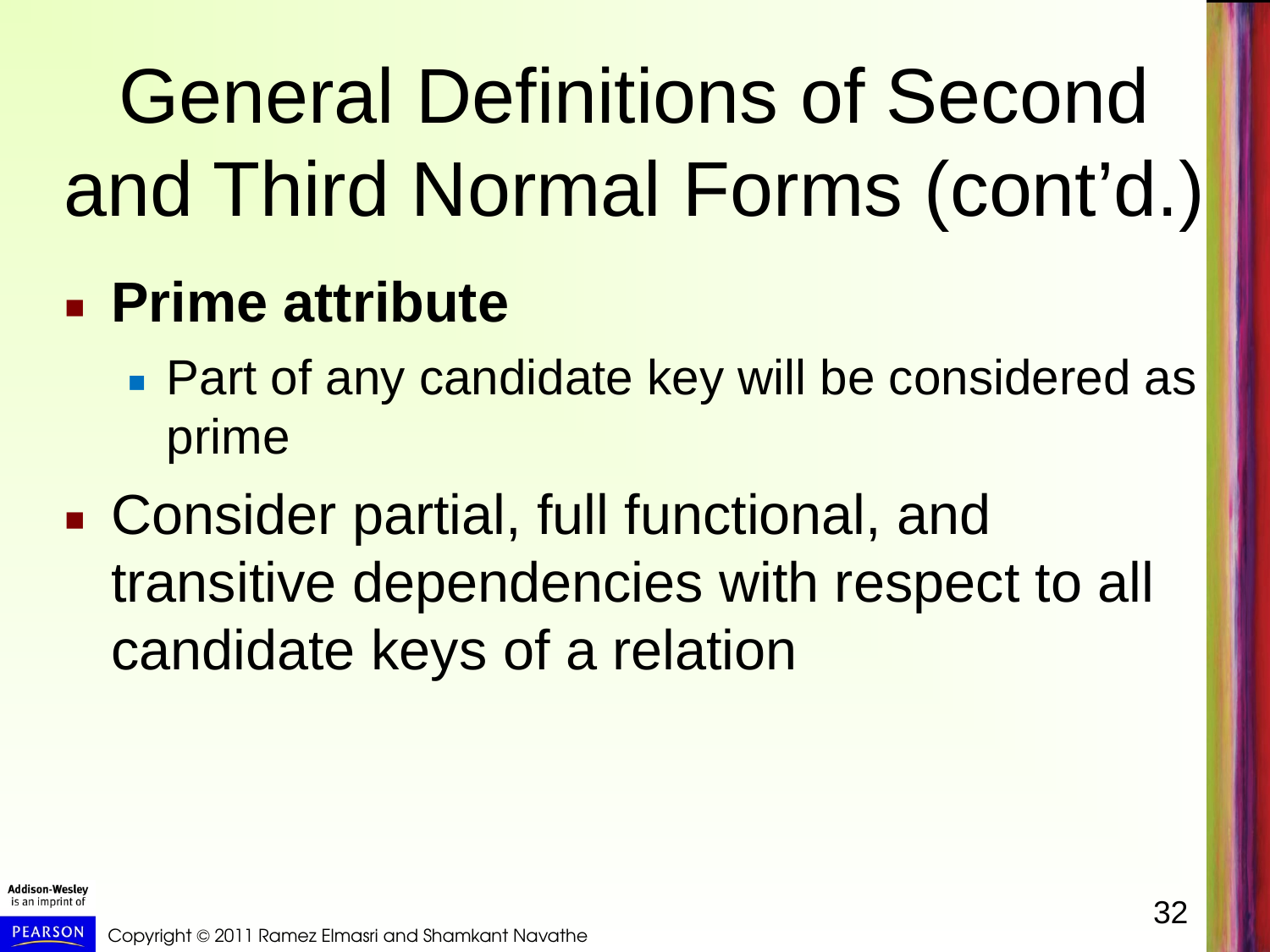

# General Definitions of Second and Third Normal Forms (cont’d.)
Prime attribute
Part of any candidate key will be considered as prime
Consider partial, full functional, and transitive dependencies with respect to all candidate keys of a relation
32